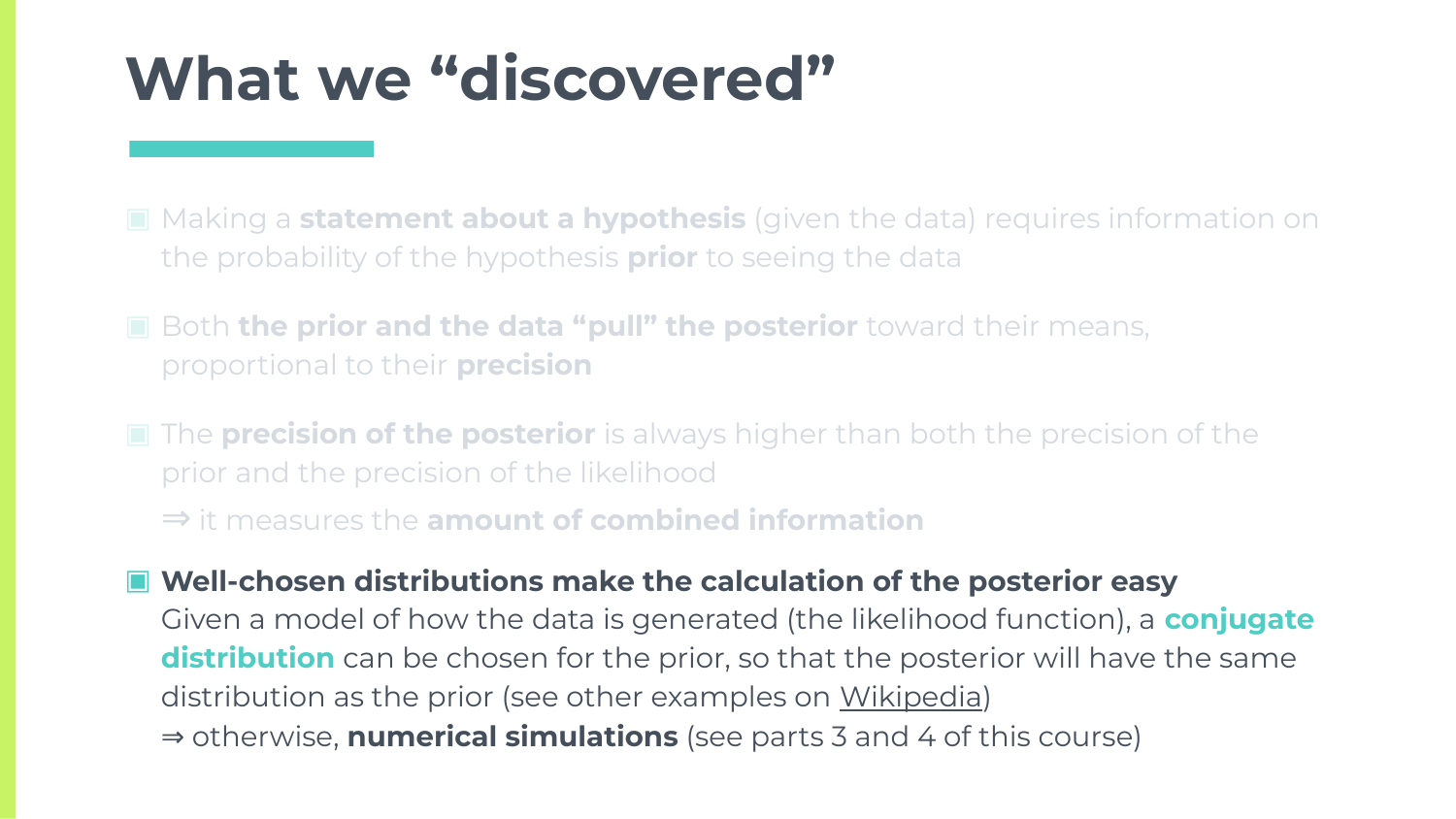

# What we “discovered”
Making a statement about a hypothesis (given the data) requires information on the probability of the hypothesis prior to seeing the data

Both the prior and the data “pull” the posterior toward their means, proportional to their precision

The precision of the posterior is always higher than both the precision of the prior and the precision of the likelihood
⇒ it measures the amount of combined information

Well-chosen distributions make the calculation of the posterior easy
Given a model of how the data is generated (the likelihood function), a conjugate distribution can be chosen for the prior, so that the posterior will have the same distribution as the prior (see other examples on Wikipedia)
⇒ otherwise, numerical simulations (see parts 3 and 4 of this course)
33